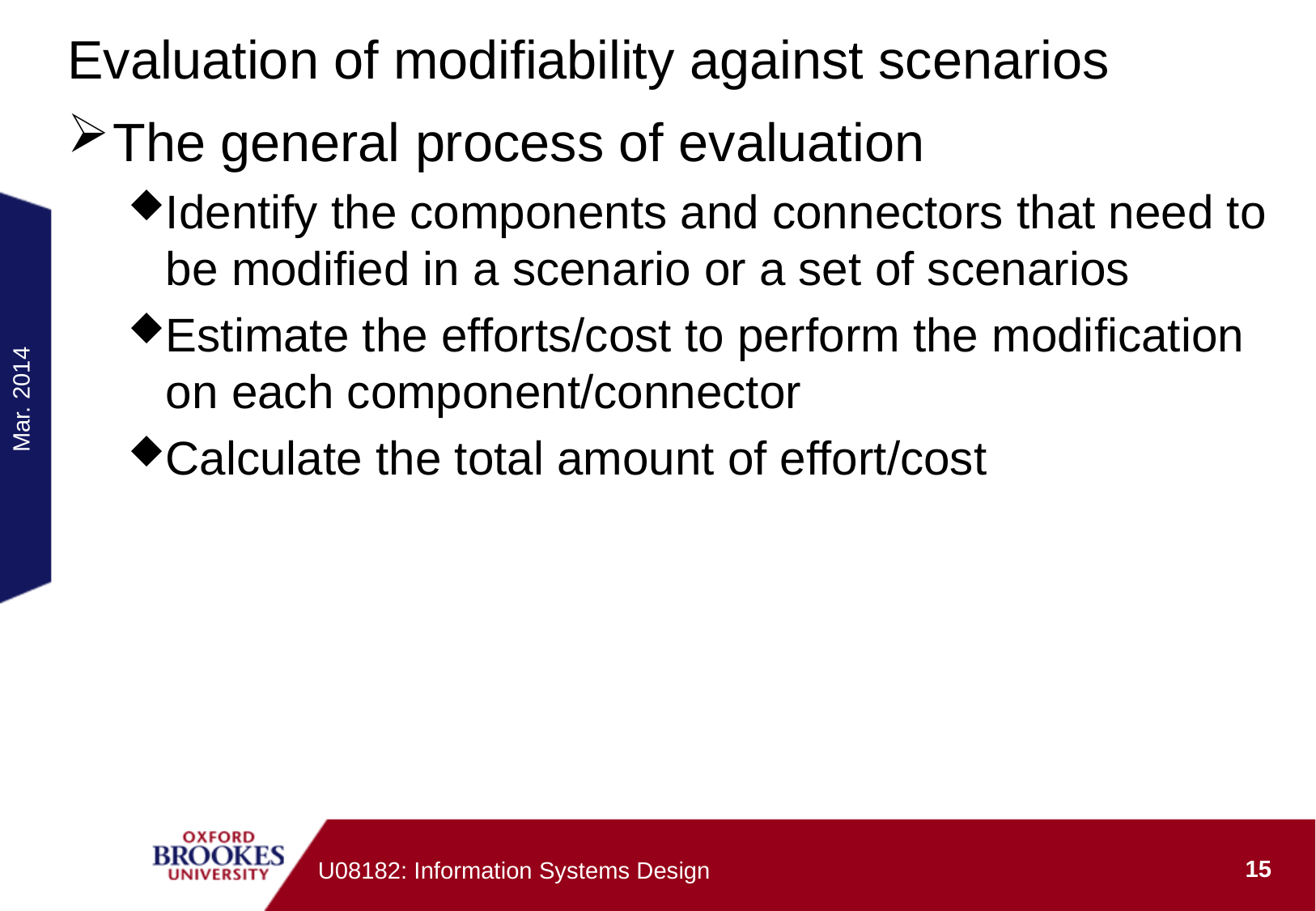

# Evaluation of modifiability against scenarios
The general process of evaluation
Identify the components and connectors that need to be modified in a scenario or a set of scenarios
Estimate the efforts/cost to perform the modification on each component/connector
Calculate the total amount of effort/cost
Mar. 2014
15
U08182: Information Systems Design